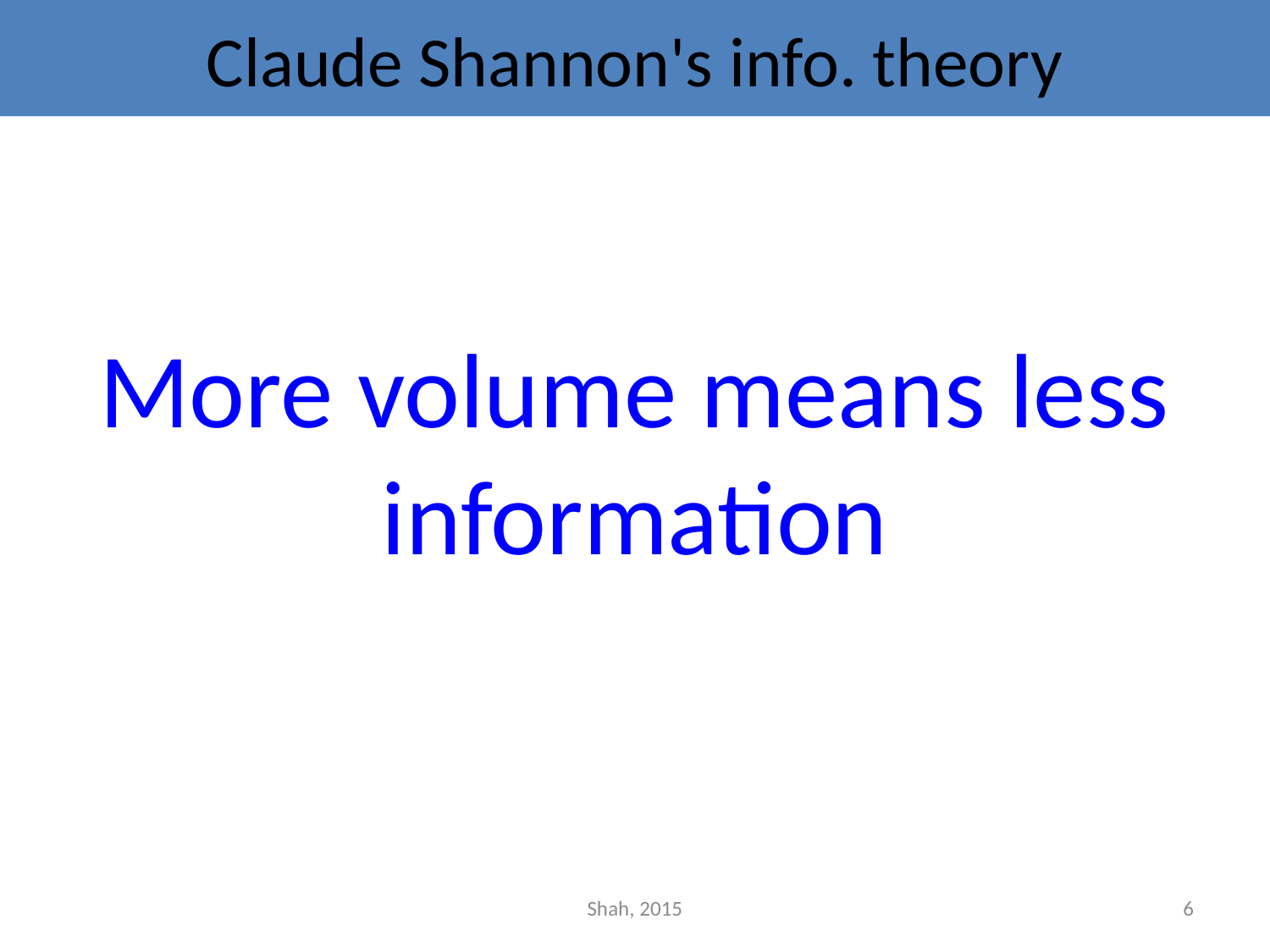

# Claude Shannon's info. theory
More volume means less information
Shah, 2015
6